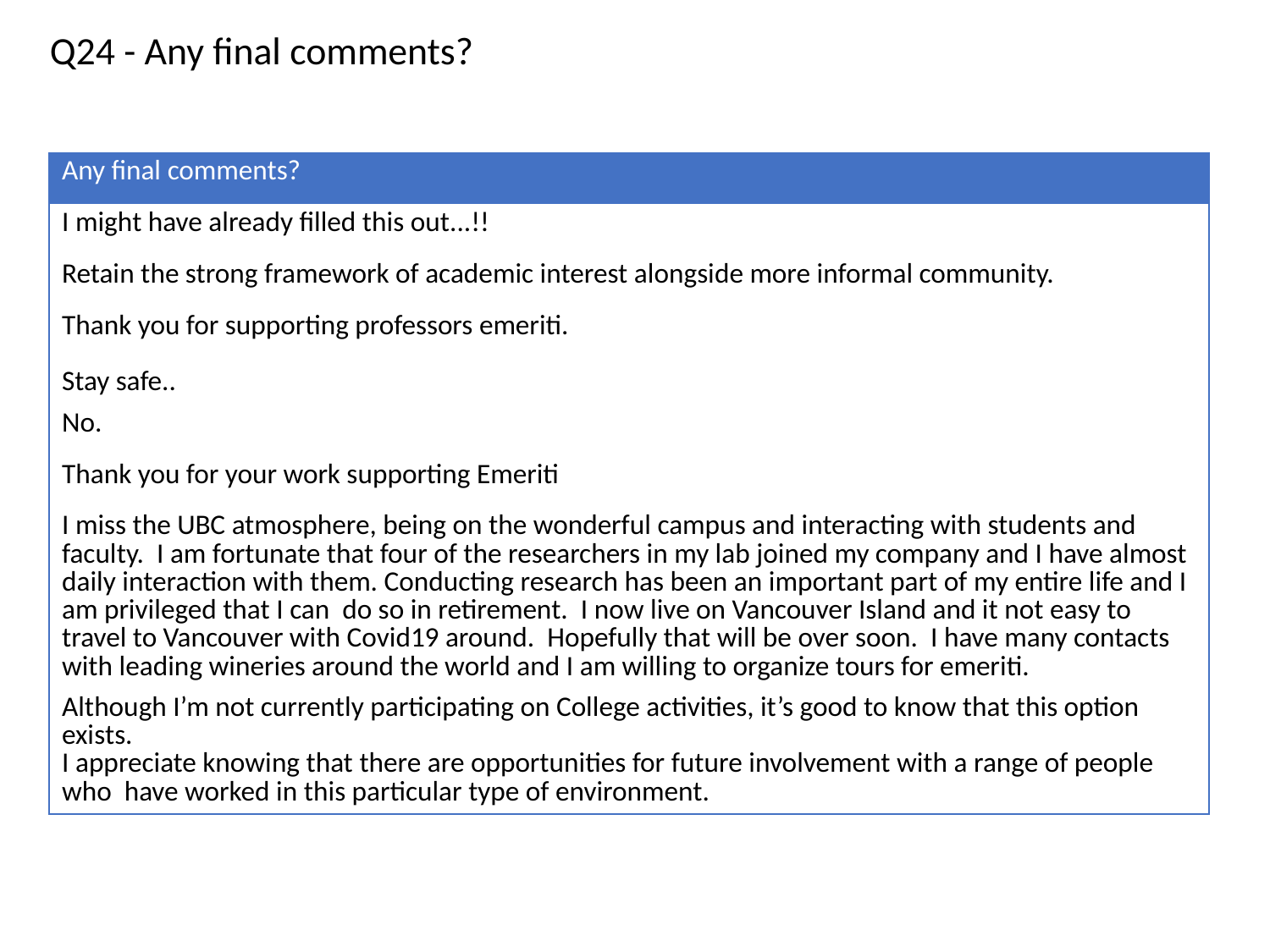

Q24 - Any final comments?
| Any final comments? |
| --- |
| I might have already filled this out...!! |
| Retain the strong framework of academic interest alongside more informal community. |
| Thank you for supporting professors emeriti. Stay safe.. |
| No. |
| Thank you for your work supporting Emeriti |
| I miss the UBC atmosphere, being on the wonderful campus and interacting with students and faculty. I am fortunate that four of the researchers in my lab joined my company and I have almost daily interaction with them. Conducting research has been an important part of my entire life and I am privileged that I can do so in retirement. I now live on Vancouver Island and it not easy to travel to Vancouver with Covid19 around. Hopefully that will be over soon. I have many contacts with leading wineries around the world and I am willing to organize tours for emeriti. |
| Although I’m not currently participating on College activities, it’s good to know that this option exists. I appreciate knowing that there are opportunities for future involvement with a range of people who have worked in this particular type of environment. |